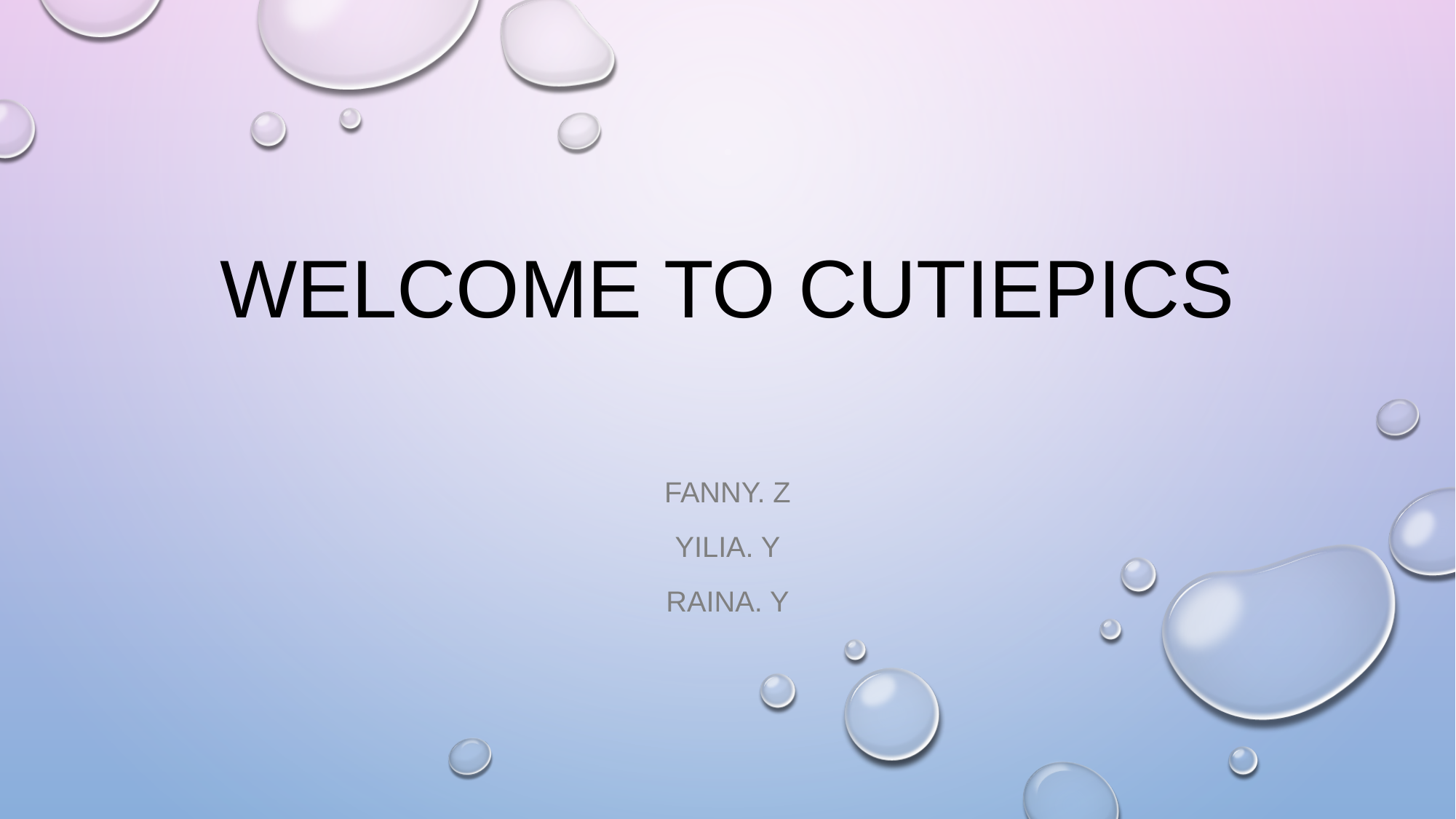

# Welcome to CutiePics
Fanny. Z
Yilia. Y
Raina. Y